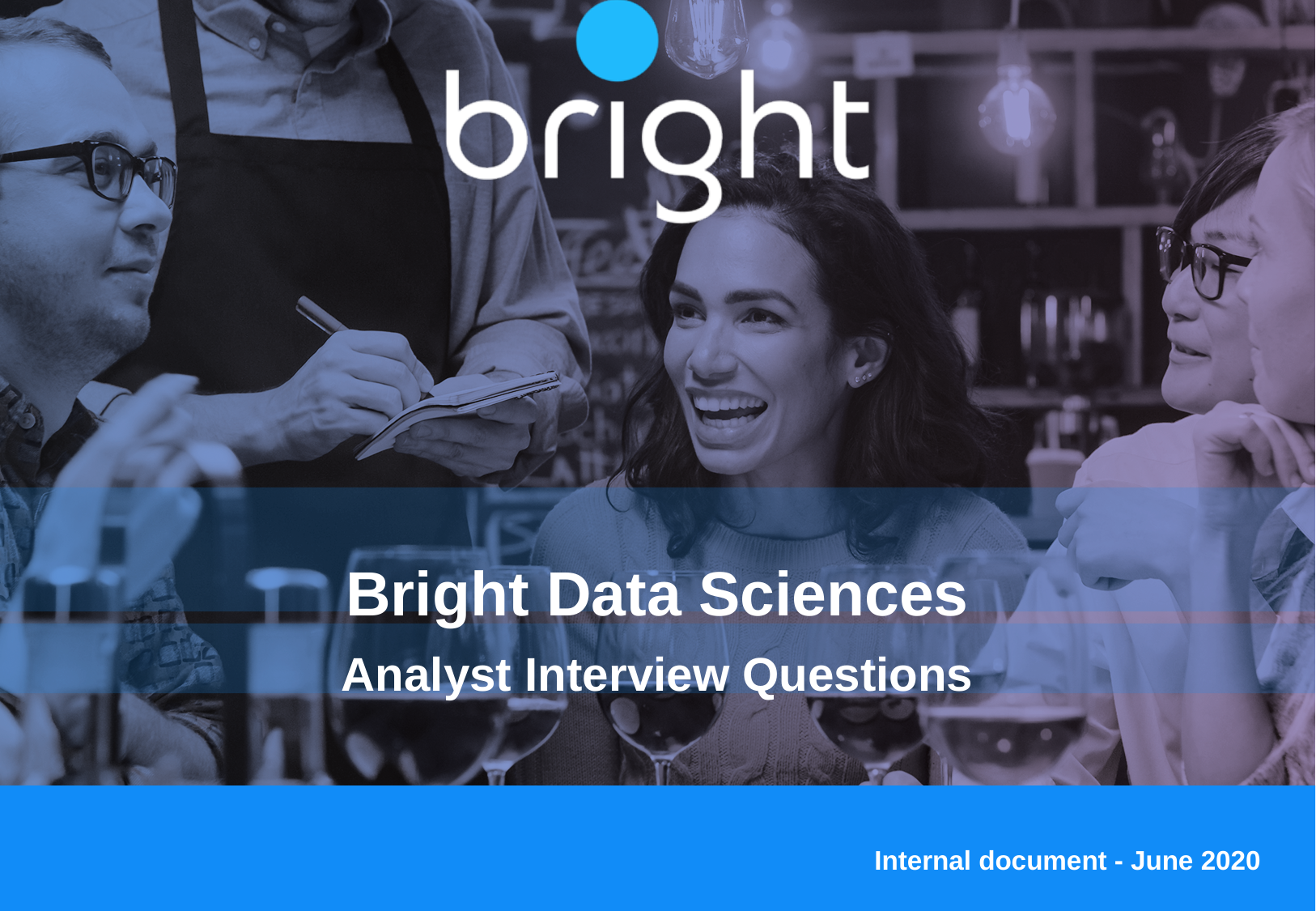

Bright Data Sciences
Analyst Interview Questions
Internal document - June 2020